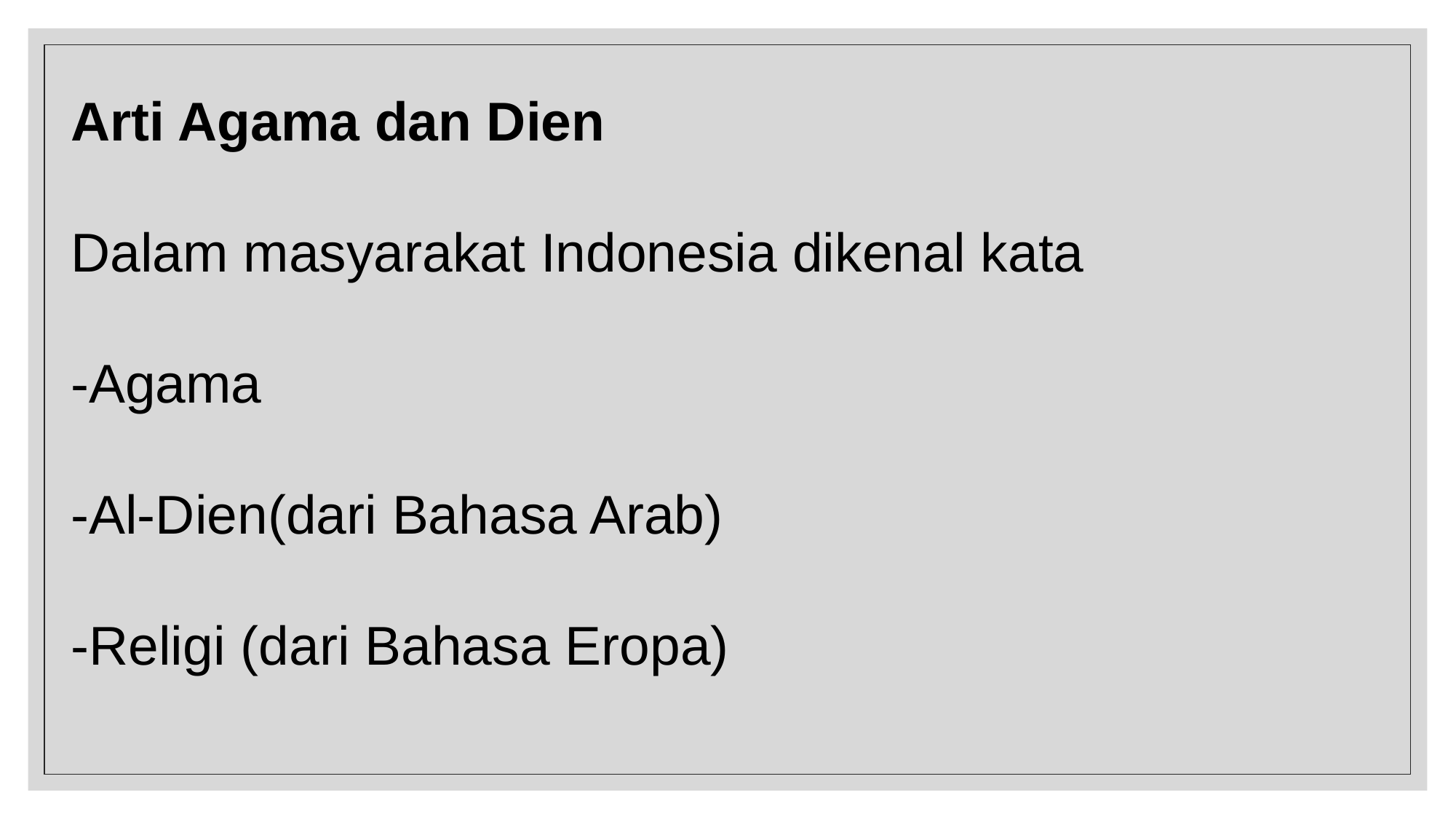

Arti Agama dan Dien

Dalam masyarakat Indonesia dikenal kata

-Agama

-Al-Dien(dari Bahasa Arab)

-Religi (dari Bahasa Eropa)